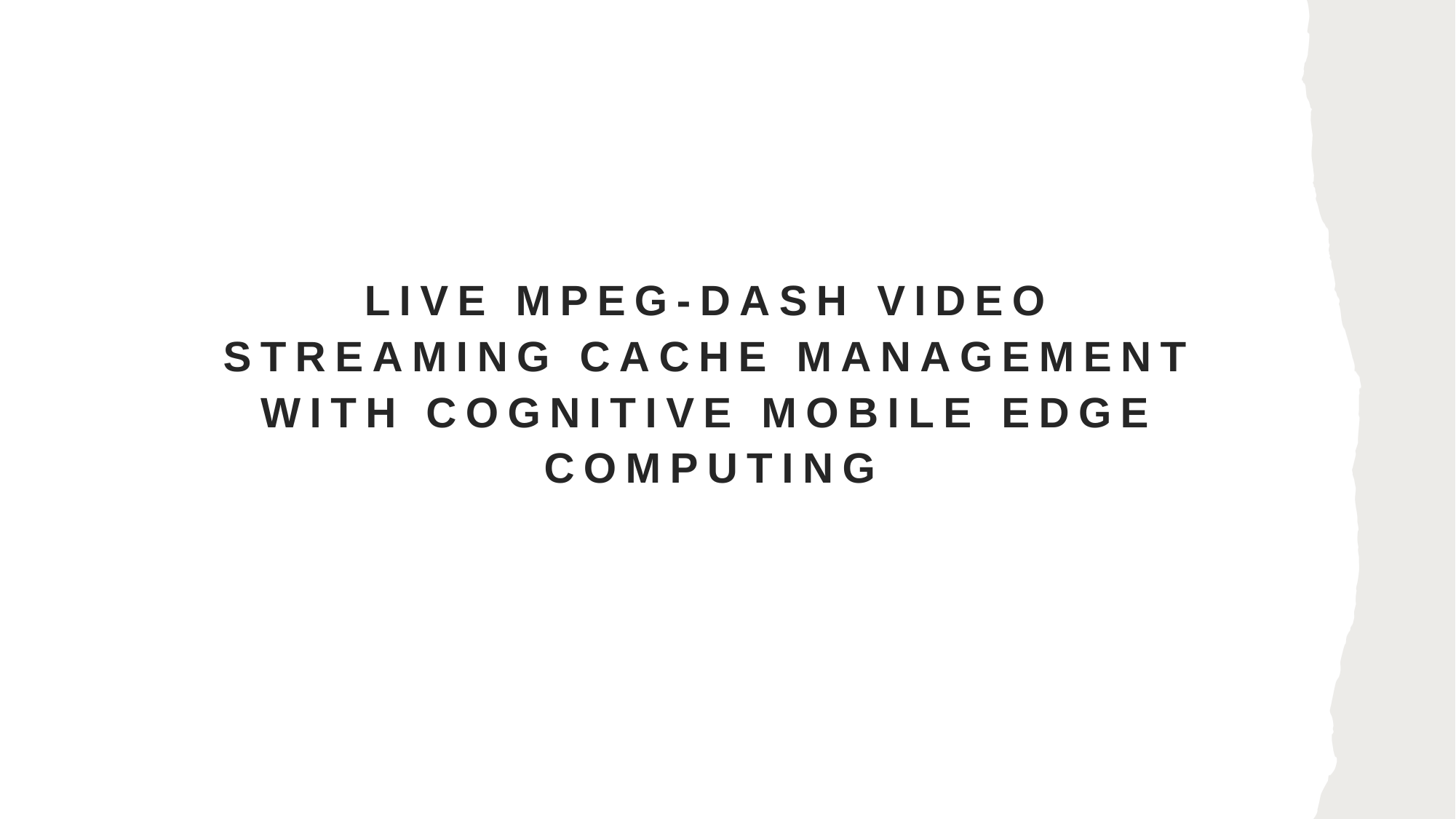

# Live mpeg-dash video streaming cache management with cognitive mobile edge computing